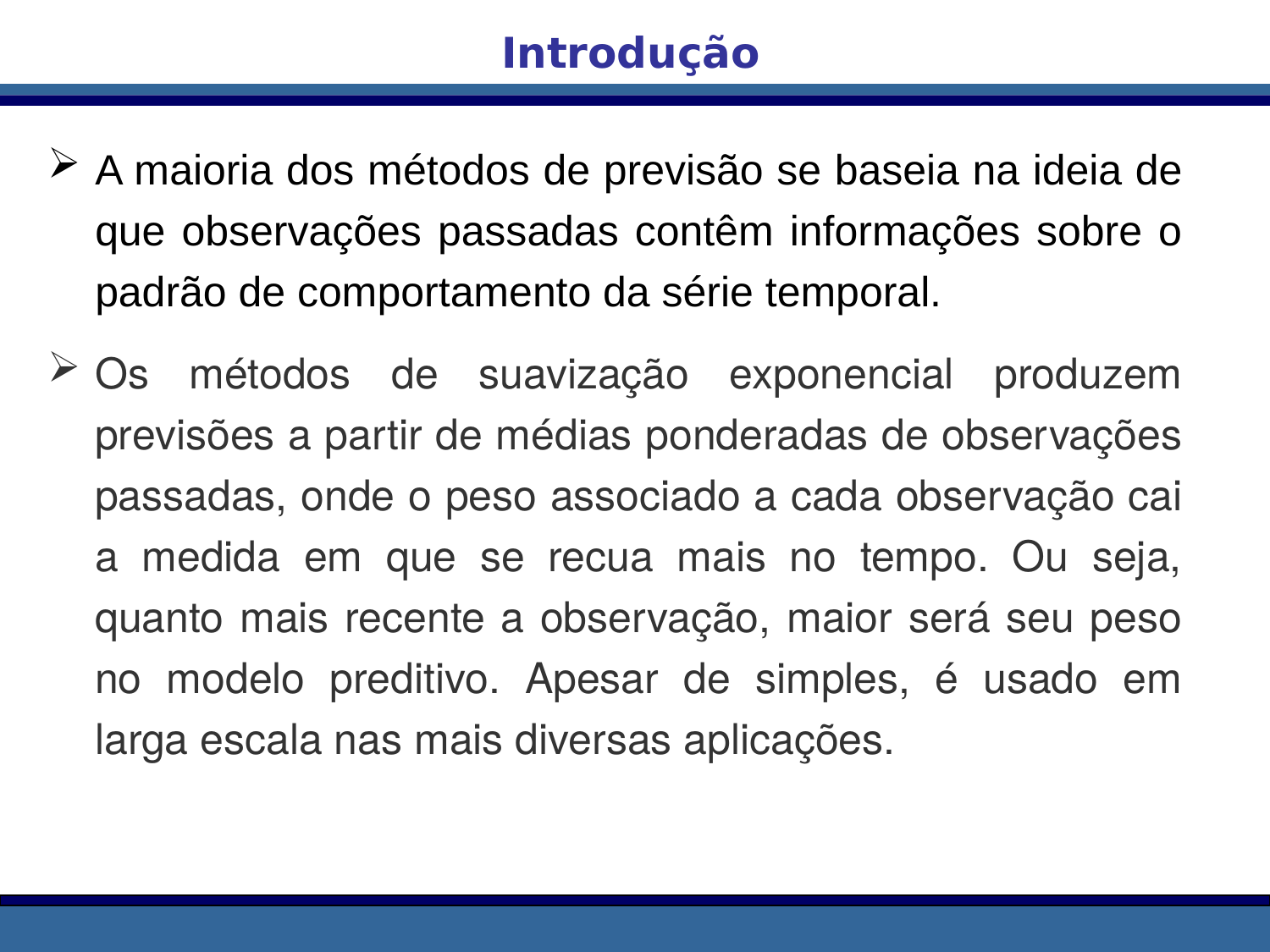

Introdução
A maioria dos métodos de previsão se baseia na ideia de que observações passadas contêm informações sobre o padrão de comportamento da série temporal.
Os métodos de suavização exponencial produzem previsões a partir de médias ponderadas de observações passadas, onde o peso associado a cada observação cai a medida em que se recua mais no tempo. Ou seja, quanto mais recente a observação, maior será seu peso no modelo preditivo. Apesar de simples, é usado em larga escala nas mais diversas aplicações.